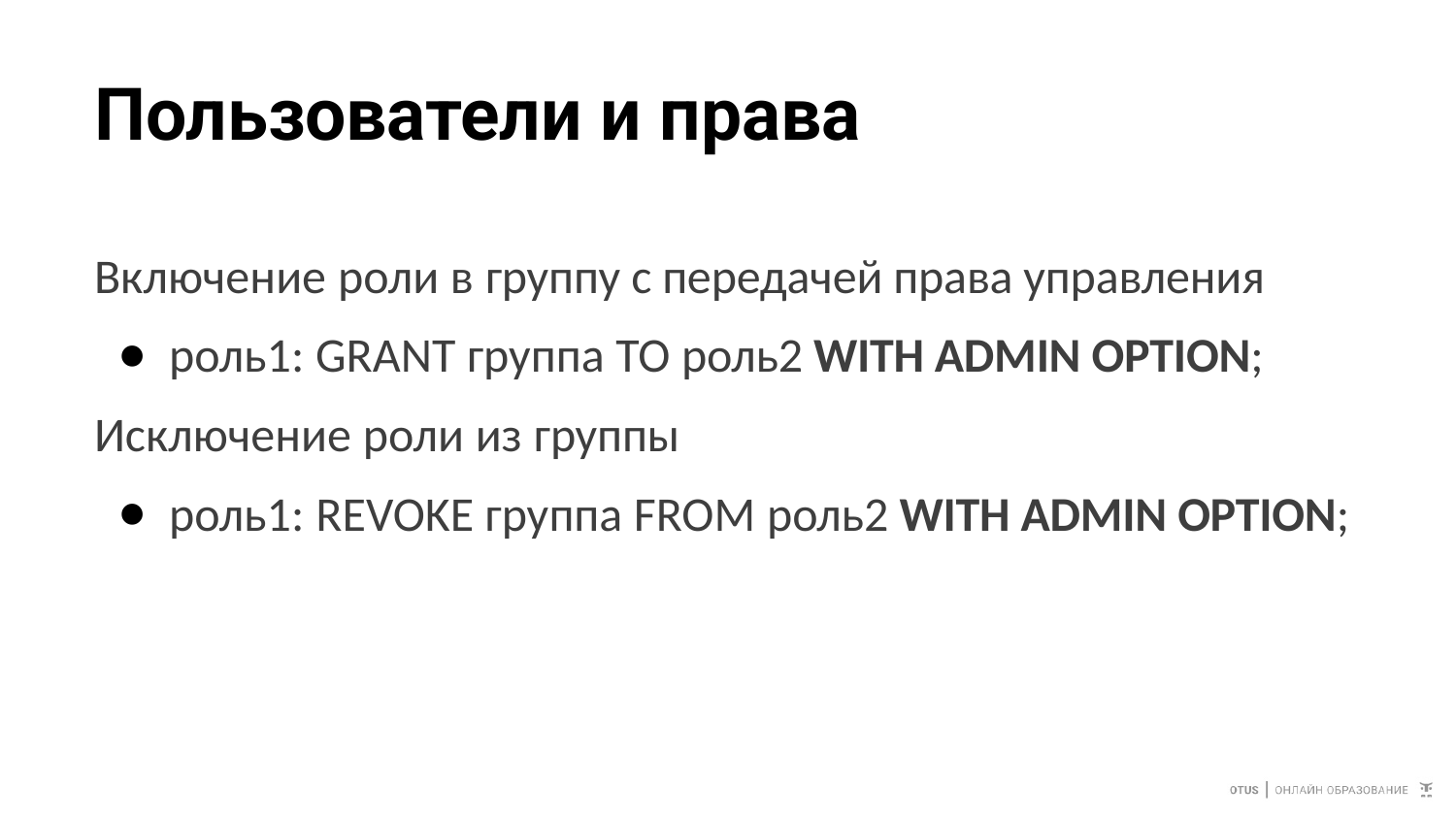

# Пользователи и права
Включение роли в группу с передачей права управления
роль1: GRANT группа TO роль2 WITH ADMIN OPTION;
Исключение роли из группы
роль1: REVOKE группа FROM роль2 WITH ADMIN OPTION;